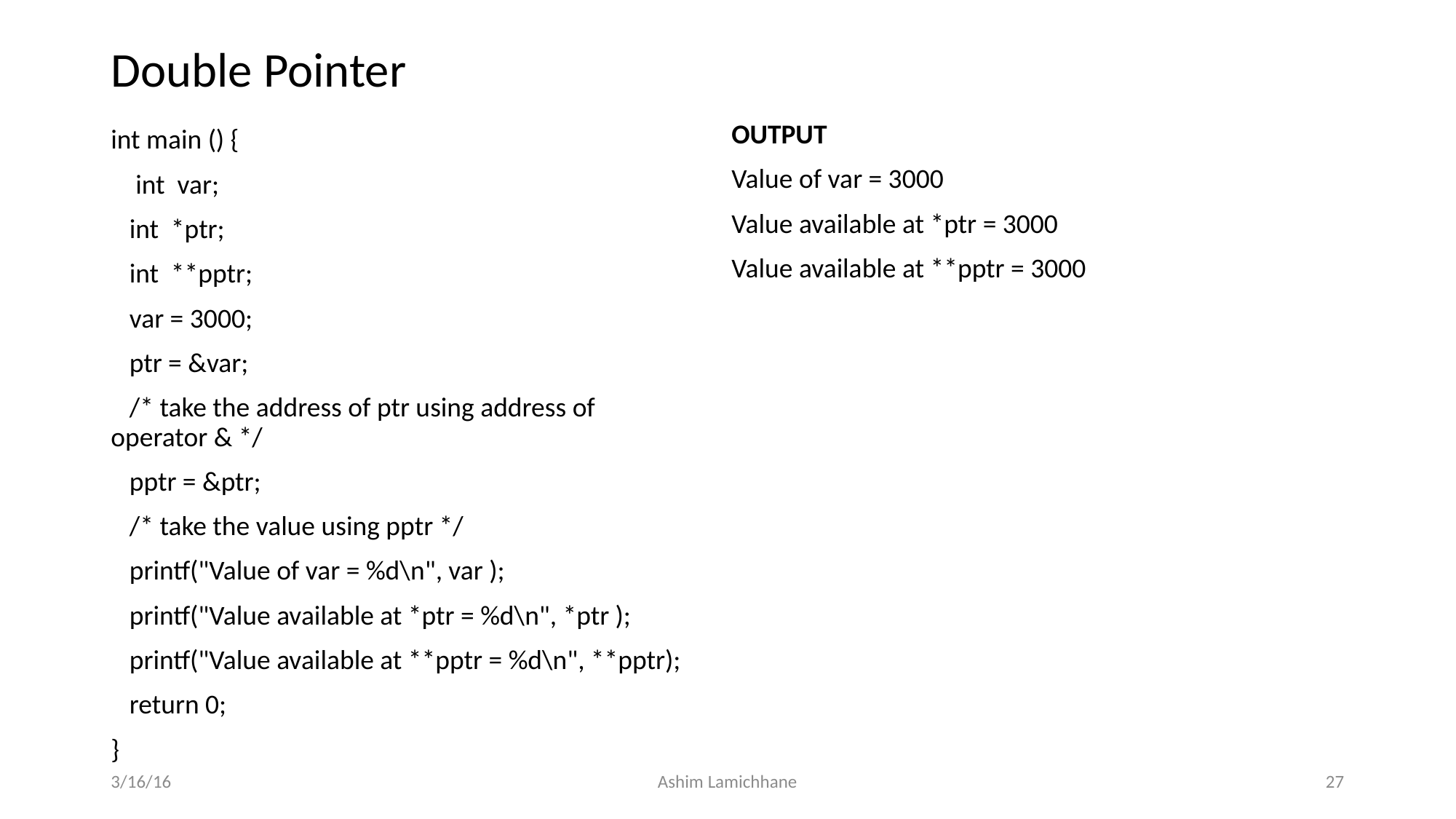

# Double Pointer
OUTPUT
Value of var = 3000
Value available at *ptr = 3000
Value available at **pptr = 3000
int main () {
    int  var;
   int  *ptr;
   int  **pptr;
   var = 3000;
   ptr = &var;
   /* take the address of ptr using address of operator & */
   pptr = &ptr;
   /* take the value using pptr */
   printf("Value of var = %d\n", var );
   printf("Value available at *ptr = %d\n", *ptr );
   printf("Value available at **pptr = %d\n", **pptr);
   return 0;
}

3/16/16
Ashim Lamichhane
27